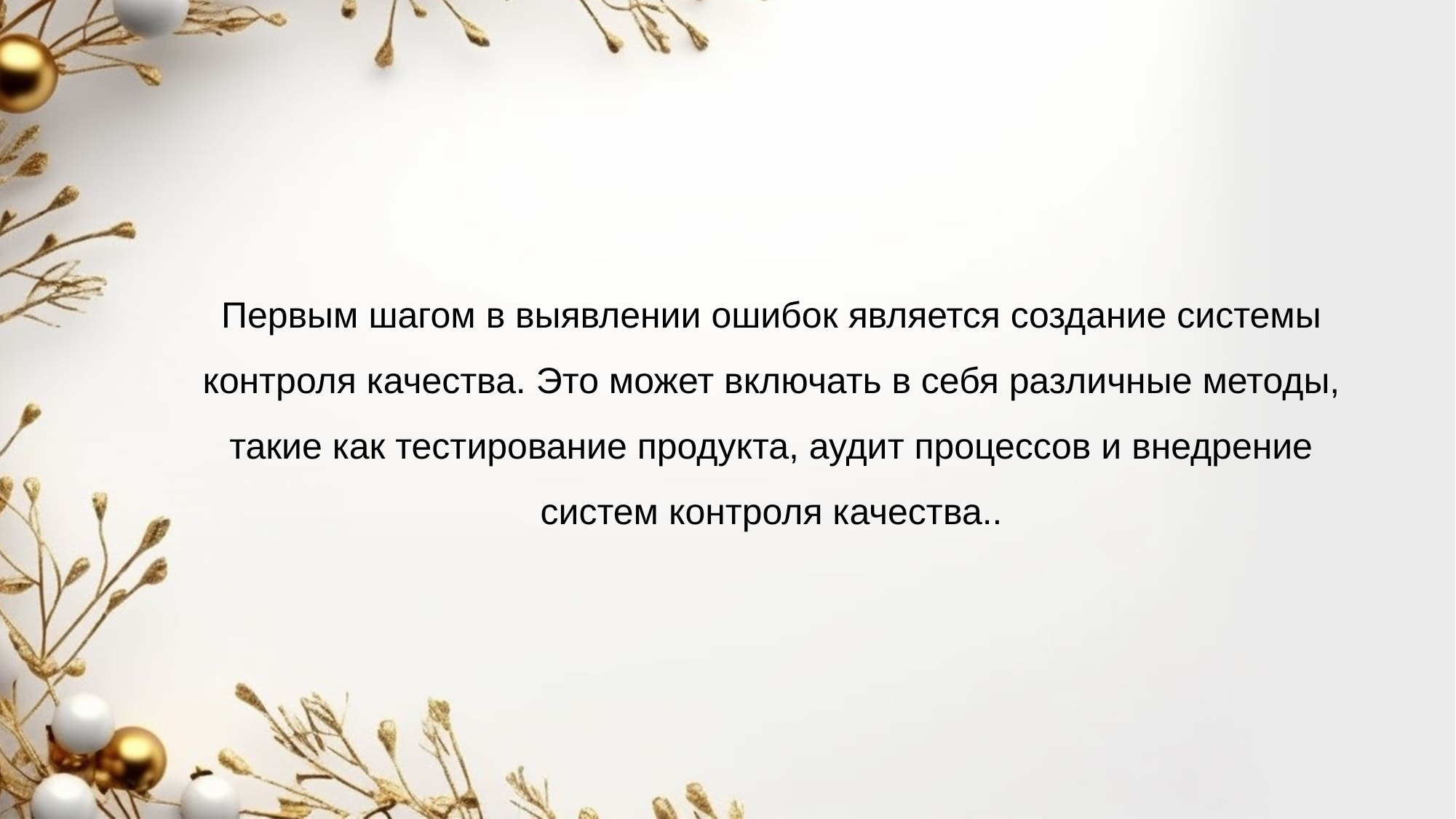

#
Первым шагом в выявлении ошибок является создание системы контроля качества. Это может включать в себя различные методы, такие как тестирование продукта, аудит процессов и внедрение систем контроля качества..